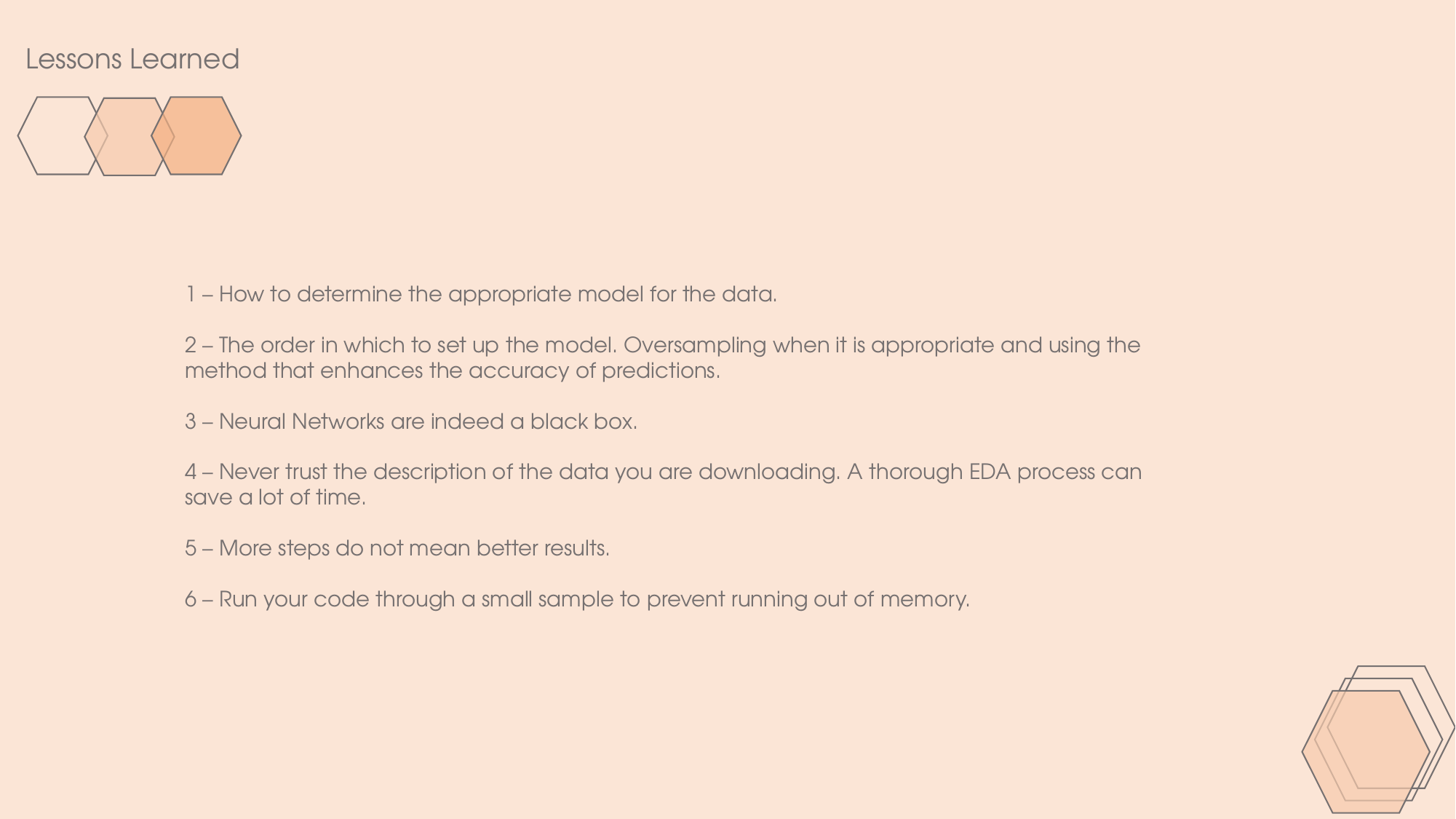

Lessons Learned

1 – How to determine the appropriate model for the data.

2 – The order in which to set up the model. Oversampling when it is appropriate and using the method that enhances the accuracy of predictions.

3 – Neural Networks are indeed a black box.

4 – Never trust the description of the data you are downloading. A thorough EDA process can save a lot of time.

5 – More steps do not mean better results.

6 – Run your code through a small sample to prevent running out of memory.